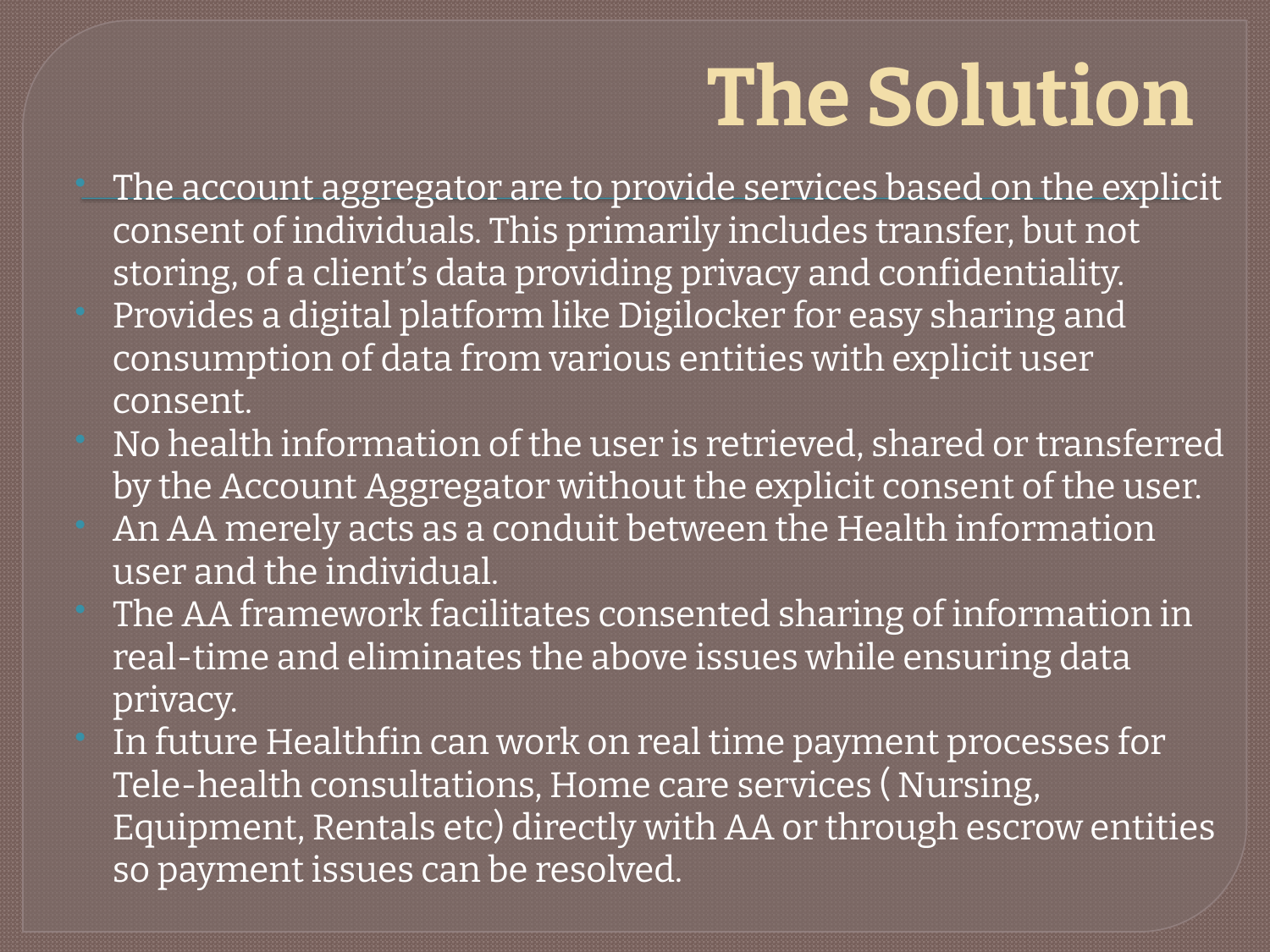

# The Solution
The account aggregator are to provide services based on the explicit consent of individuals. This primarily includes transfer, but not storing, of a client’s data providing privacy and confidentiality.
Provides a digital platform like Digilocker for easy sharing and consumption of data from various entities with explicit user consent.
No health information of the user is retrieved, shared or transferred by the Account Aggregator without the explicit consent of the user.
An AA merely acts as a conduit between the Health information user and the individual.
The AA framework facilitates consented sharing of information in real-time and eliminates the above issues while ensuring data privacy.
In future Healthfin can work on real time payment processes for Tele-health consultations, Home care services ( Nursing, Equipment, Rentals etc) directly with AA or through escrow entities so payment issues can be resolved.